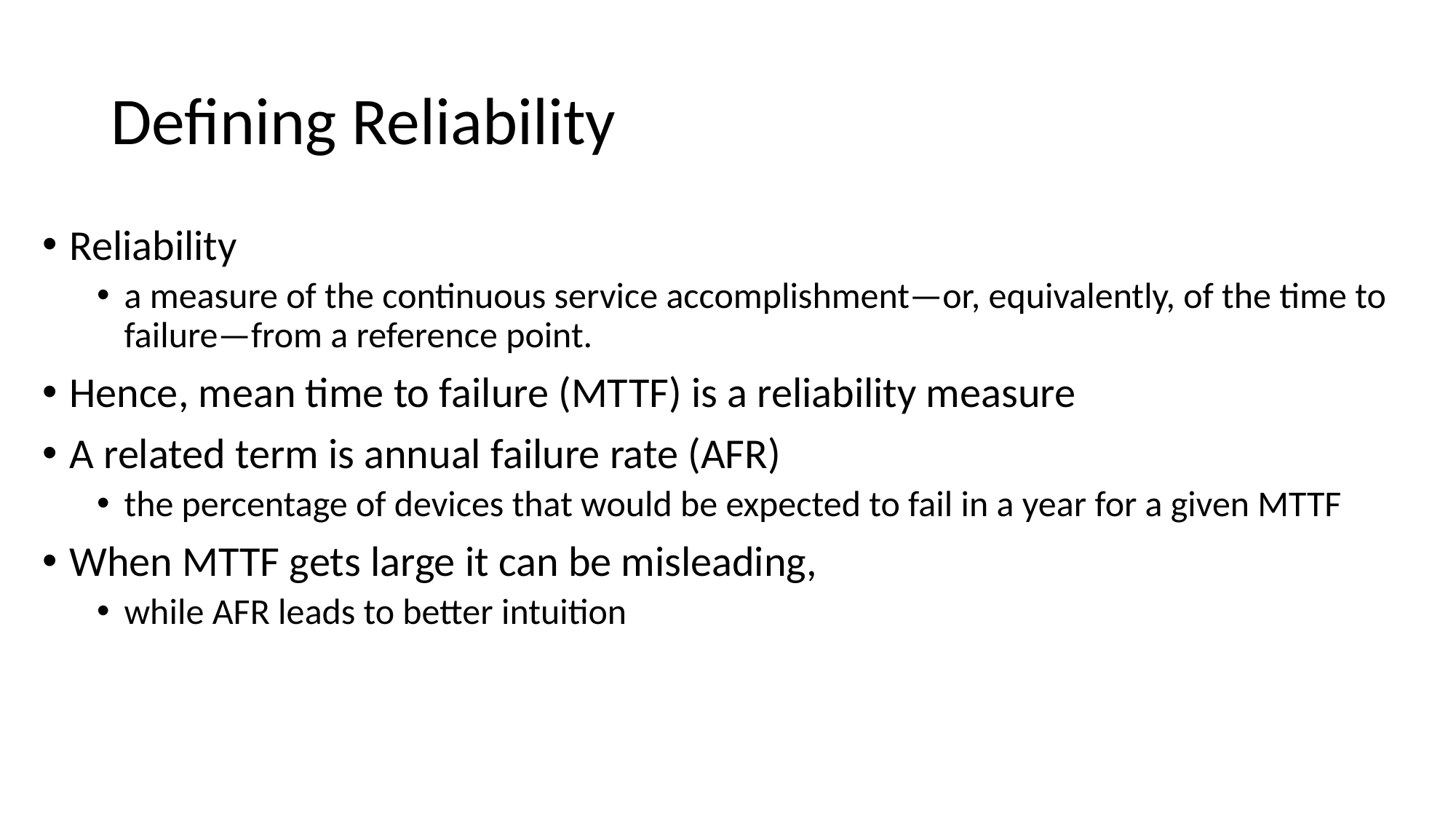

# Defining Reliability
Reliability
a measure of the continuous service accomplishment—or, equivalently, of the time to failure—from a reference point.
Hence, mean time to failure (MTTF) is a reliability measure
A related term is annual failure rate (AFR)
the percentage of devices that would be expected to fail in a year for a given MTTF
When MTTF gets large it can be misleading,
while AFR leads to better intuition